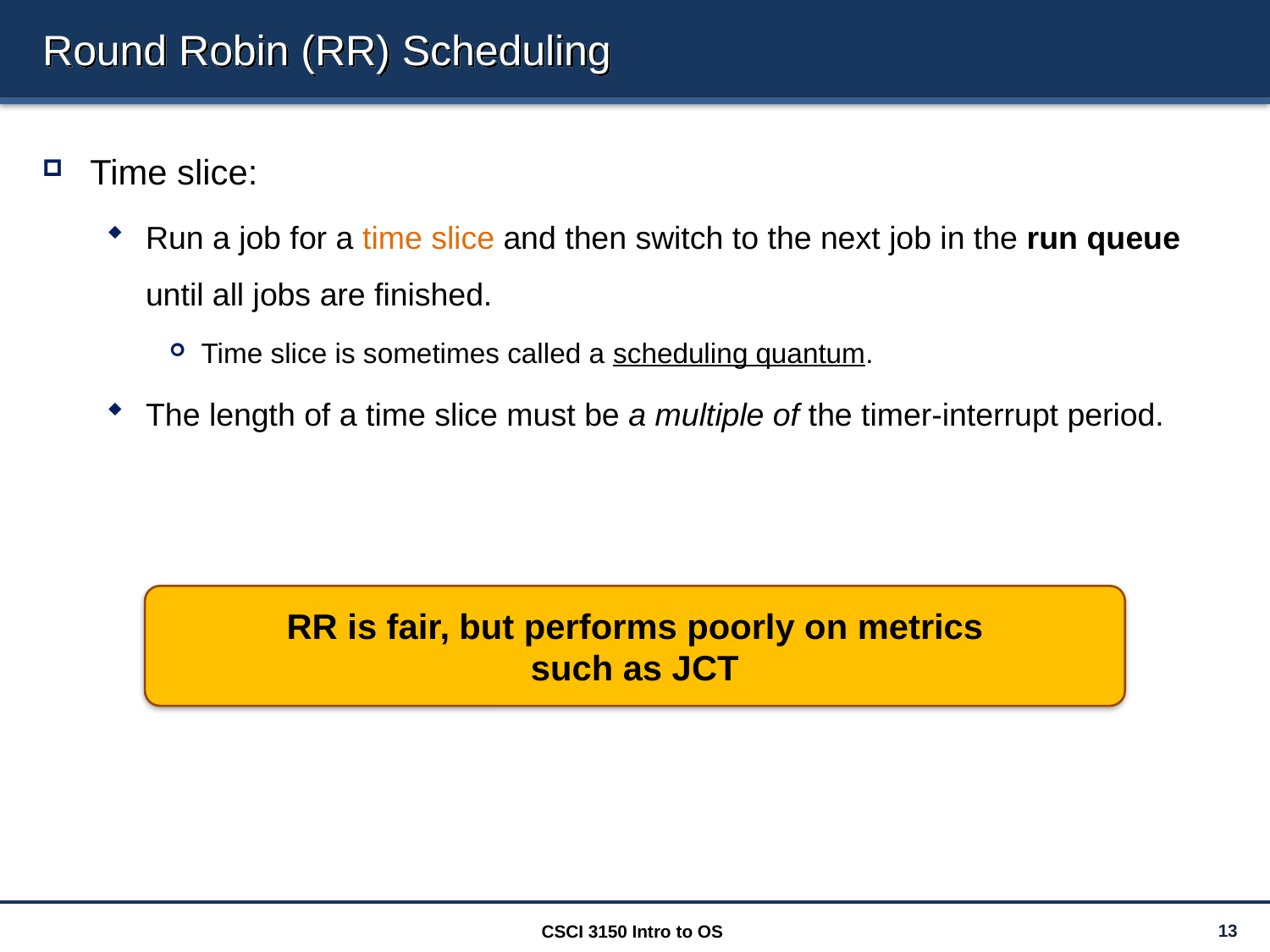

# Round Robin (RR) Scheduling
Time slice:
Run a job for a time slice and then switch to the next job in the run queue until all jobs are finished.
Time slice is sometimes called a scheduling quantum.
The length of a time slice must be a multiple of the timer-interrupt period.

RR is fair, but performs poorly on metrics
such as JCT
CSCI 3150 Intro to OS
13